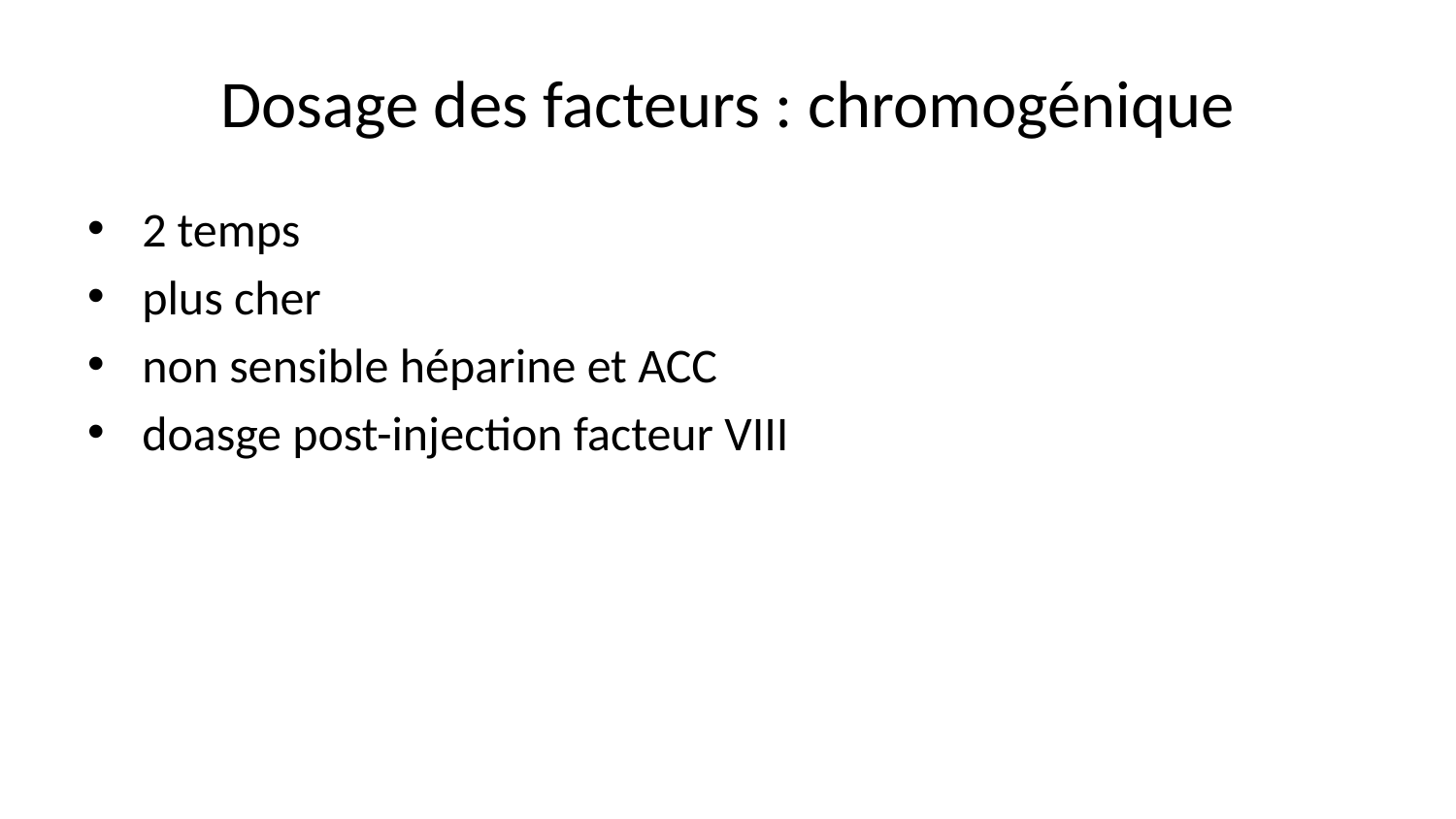

# Dosage des facteurs : chromogénique
2 temps
plus cher
non sensible héparine et ACC
doasge post-injection facteur VIII